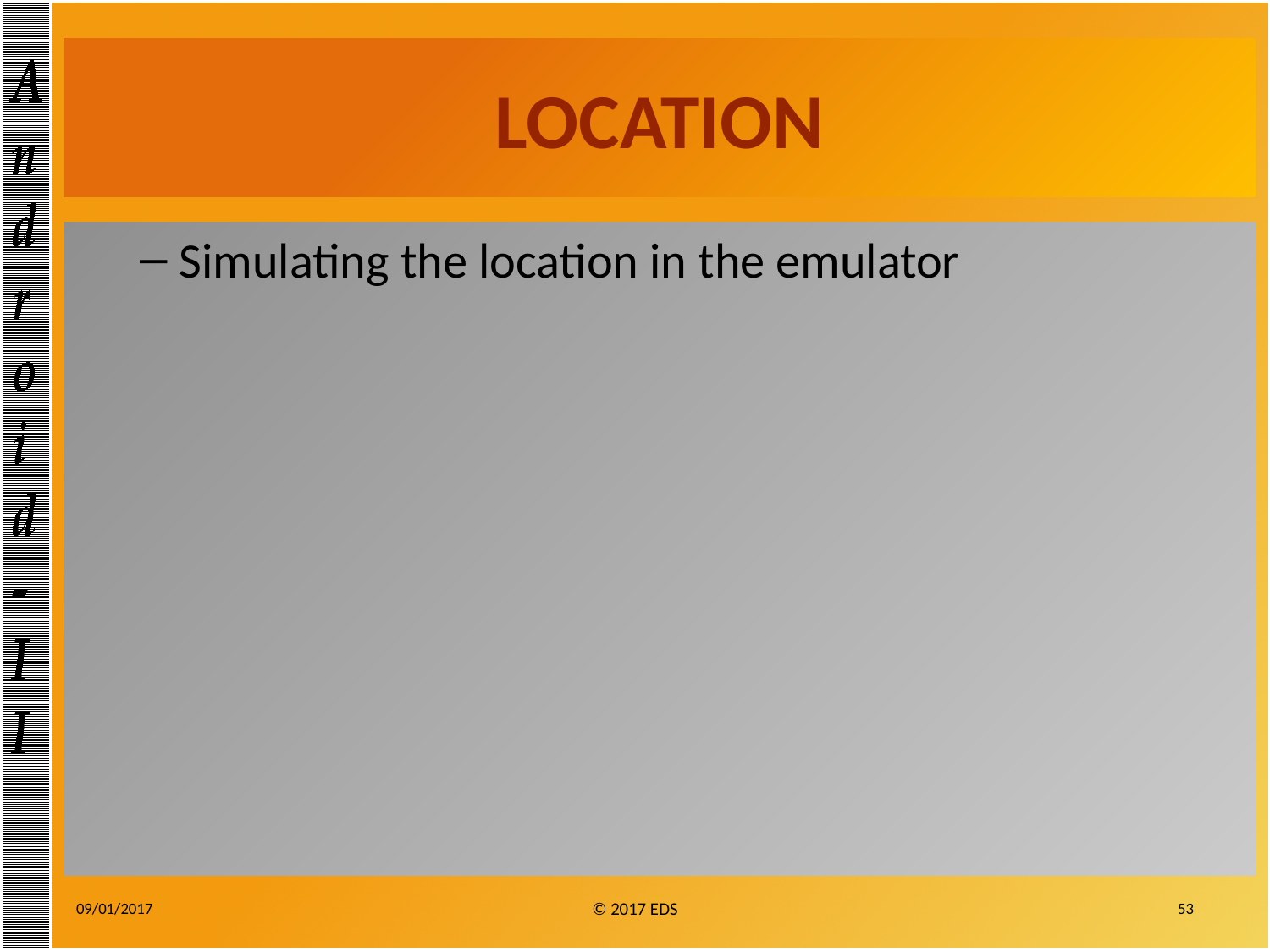

# LOCATION
Simulating the location in the emulator

09/01/2017
53
© 2017 EDS